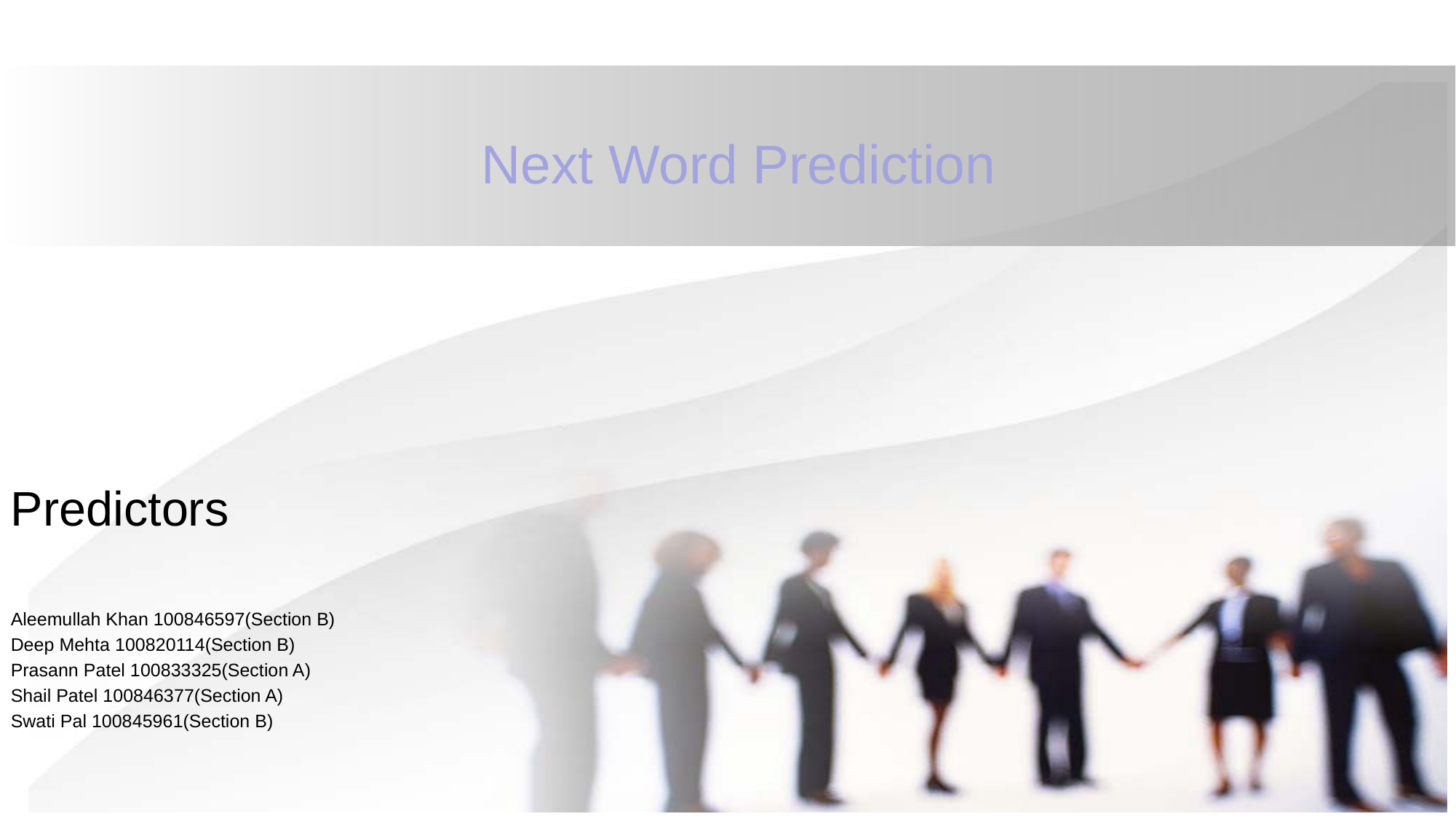

# Next Word Prediction
Predictors

Aleemullah Khan 100846597(Section B)
Deep Mehta 100820114(Section B)
Prasann Patel 100833325(Section A)
Shail Patel 100846377(Section A)
Swati Pal 100845961(Section B)